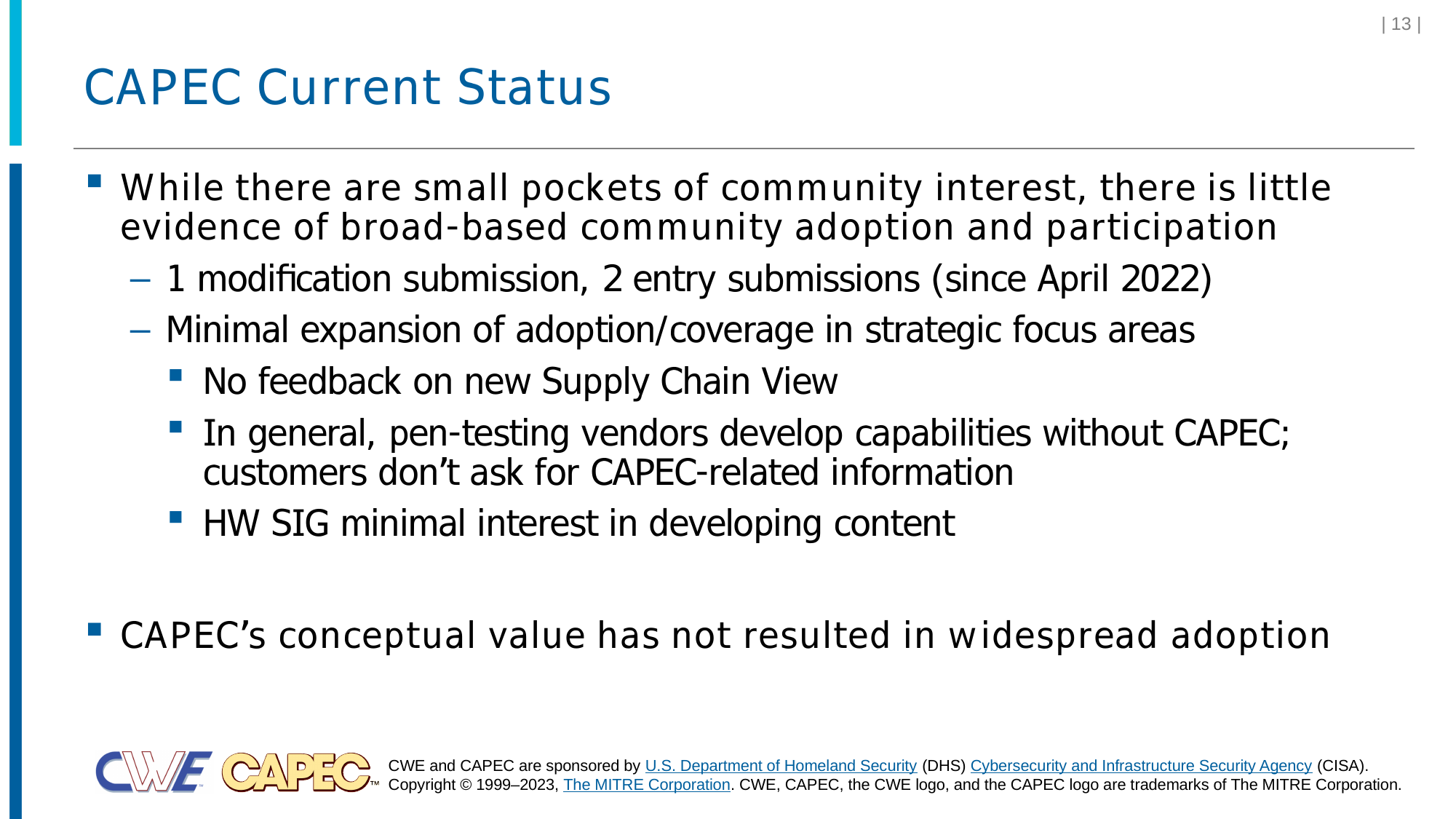

| 13 |
# CAPEC Current Status
While there are small pockets of community interest, there is little evidence of broad-based community adoption and participation
1 modification submission, 2 entry submissions (since April 2022)
Minimal expansion of adoption/coverage in strategic focus areas
No feedback on new Supply Chain View
In general, pen-testing vendors develop capabilities without CAPEC; customers don’t ask for CAPEC-related information
HW SIG minimal interest in developing content

CAPEC’s conceptual value has not resulted in widespread adoption